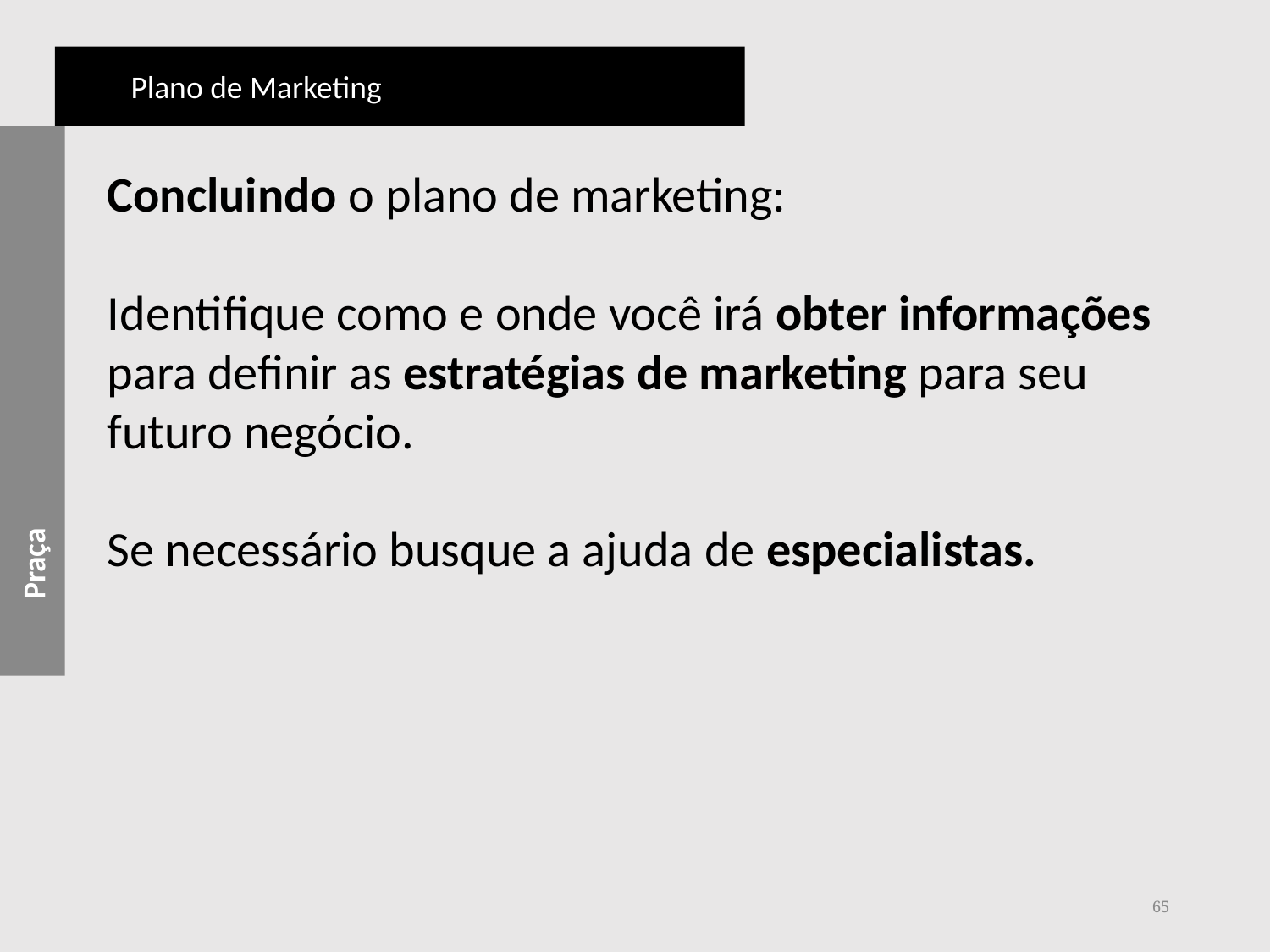

Plano de Marketing
Praça
Concluindo o plano de marketing:

Identifique como e onde você irá obter informações para definir as estratégias de marketing para seu futuro negócio.

Se necessário busque a ajuda de especialistas.
65